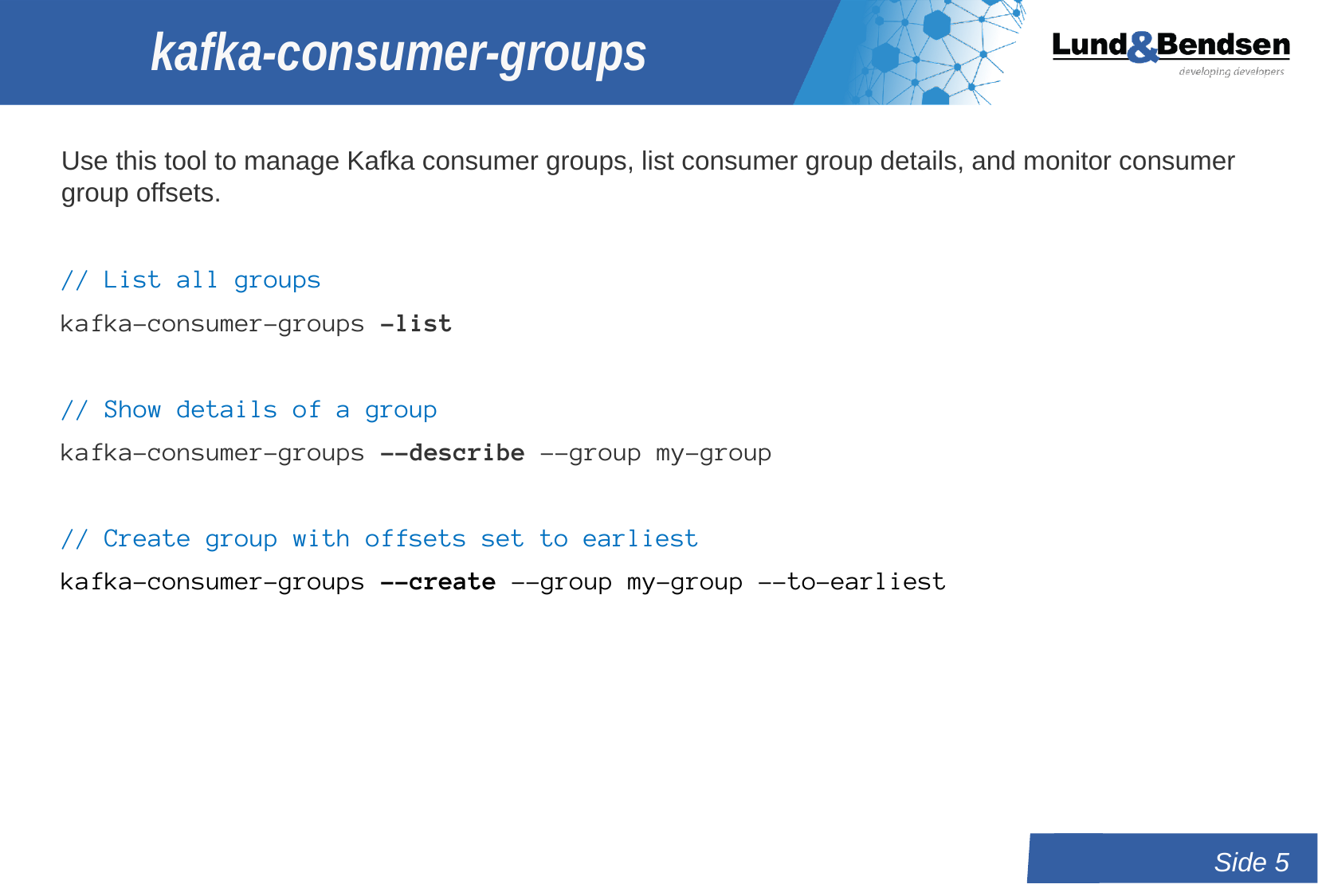

# kafka-consumer-groups
Use this tool to manage Kafka consumer groups, list consumer group details, and monitor consumer group offsets.

// List all groups
kafka-consumer-groups –list

// Show details of a group
kafka-consumer-groups --describe --group my-group

// Create group with offsets set to earliest
kafka-consumer-groups --create --group my-group --to-earliest